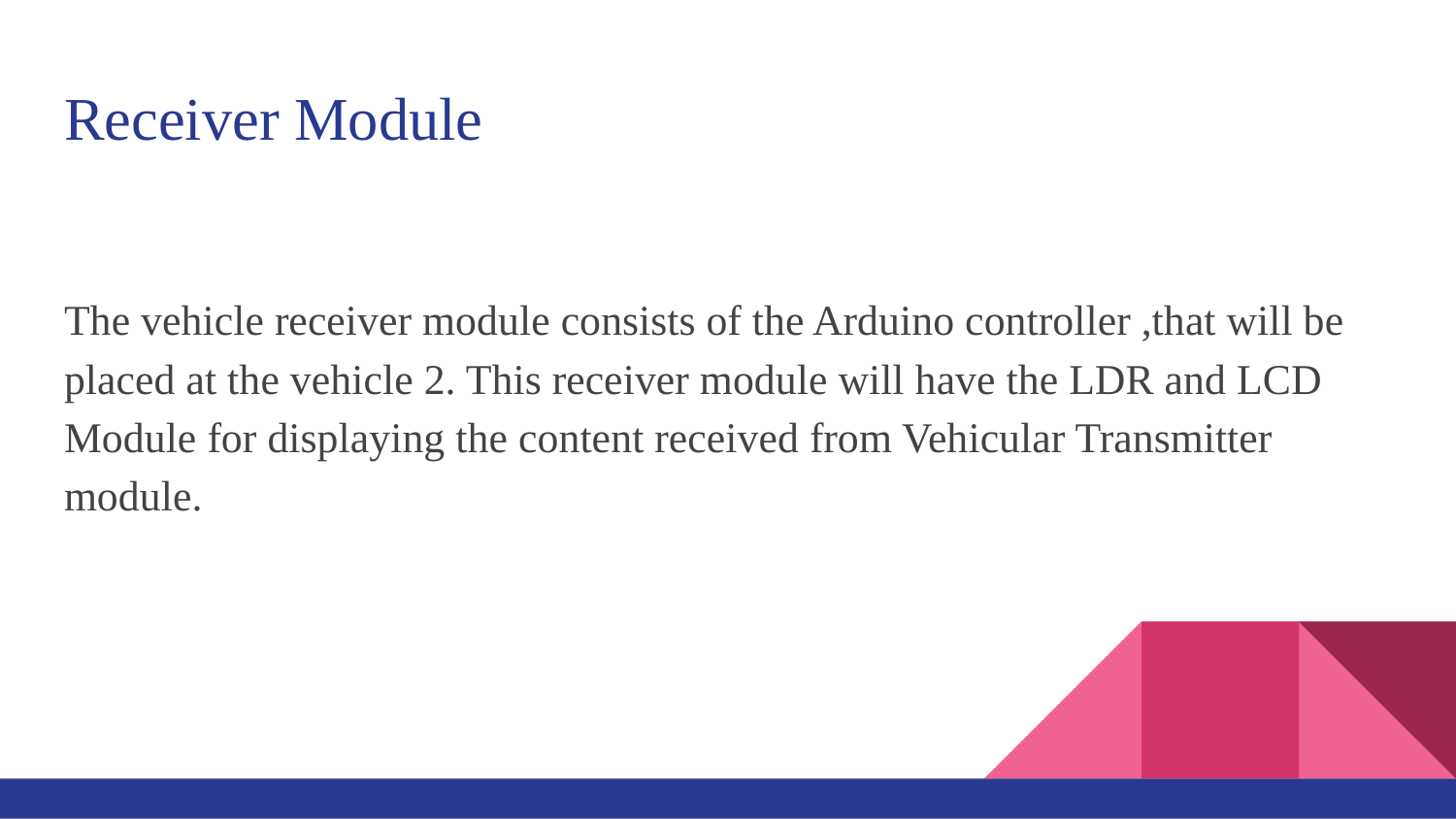

# Receiver Module

The vehicle receiver module consists of the Arduino controller ,that will be placed at the vehicle 2. This receiver module will have the LDR and LCD Module for displaying the content received from Vehicular Transmitter module.